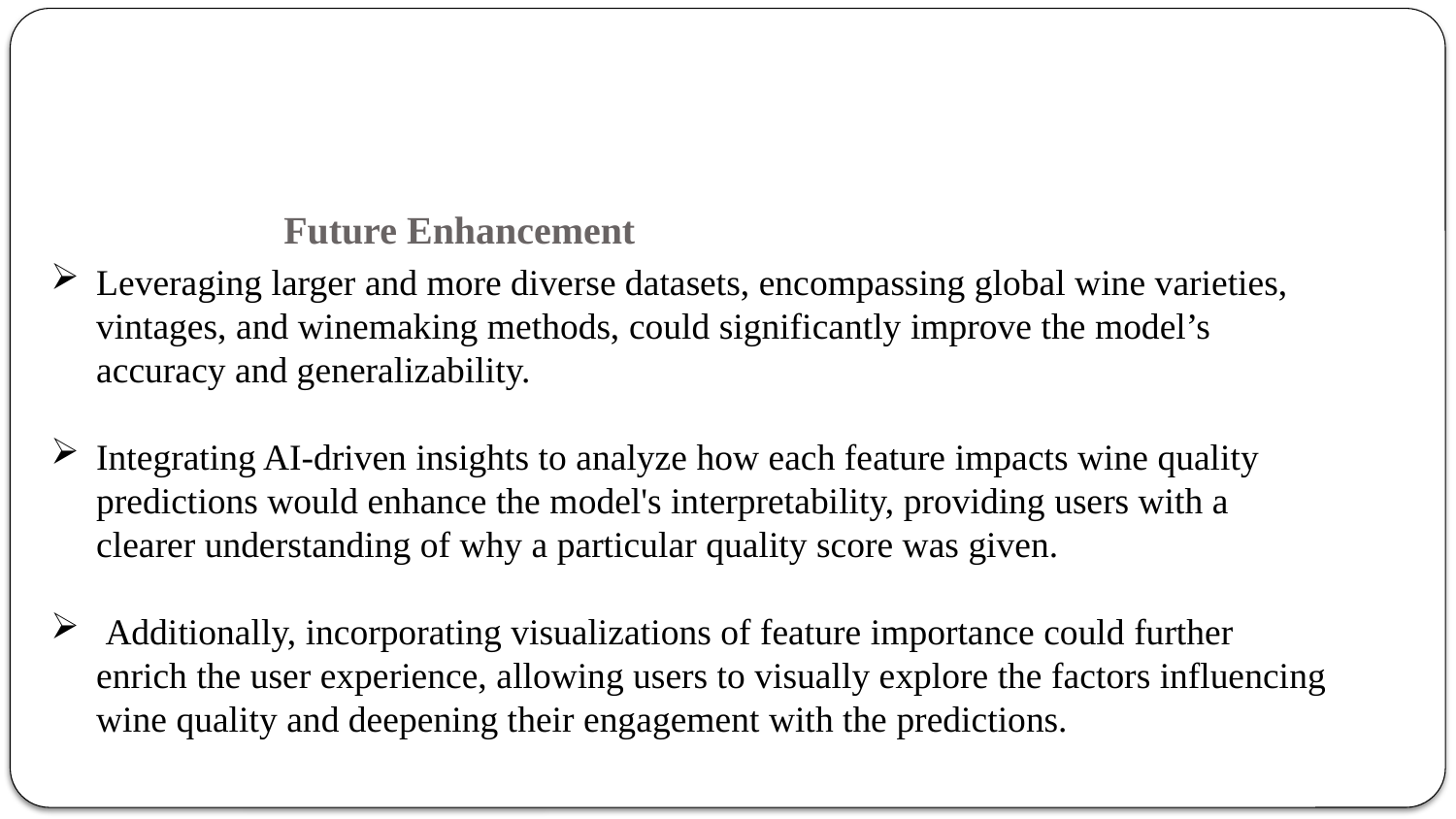

# Future Enhancement
Leveraging larger and more diverse datasets, encompassing global wine varieties, vintages, and winemaking methods, could significantly improve the model’s accuracy and generalizability.

Integrating AI-driven insights to analyze how each feature impacts wine quality predictions would enhance the model's interpretability, providing users with a clearer understanding of why a particular quality score was given.

 Additionally, incorporating visualizations of feature importance could further enrich the user experience, allowing users to visually explore the factors influencing wine quality and deepening their engagement with the predictions.